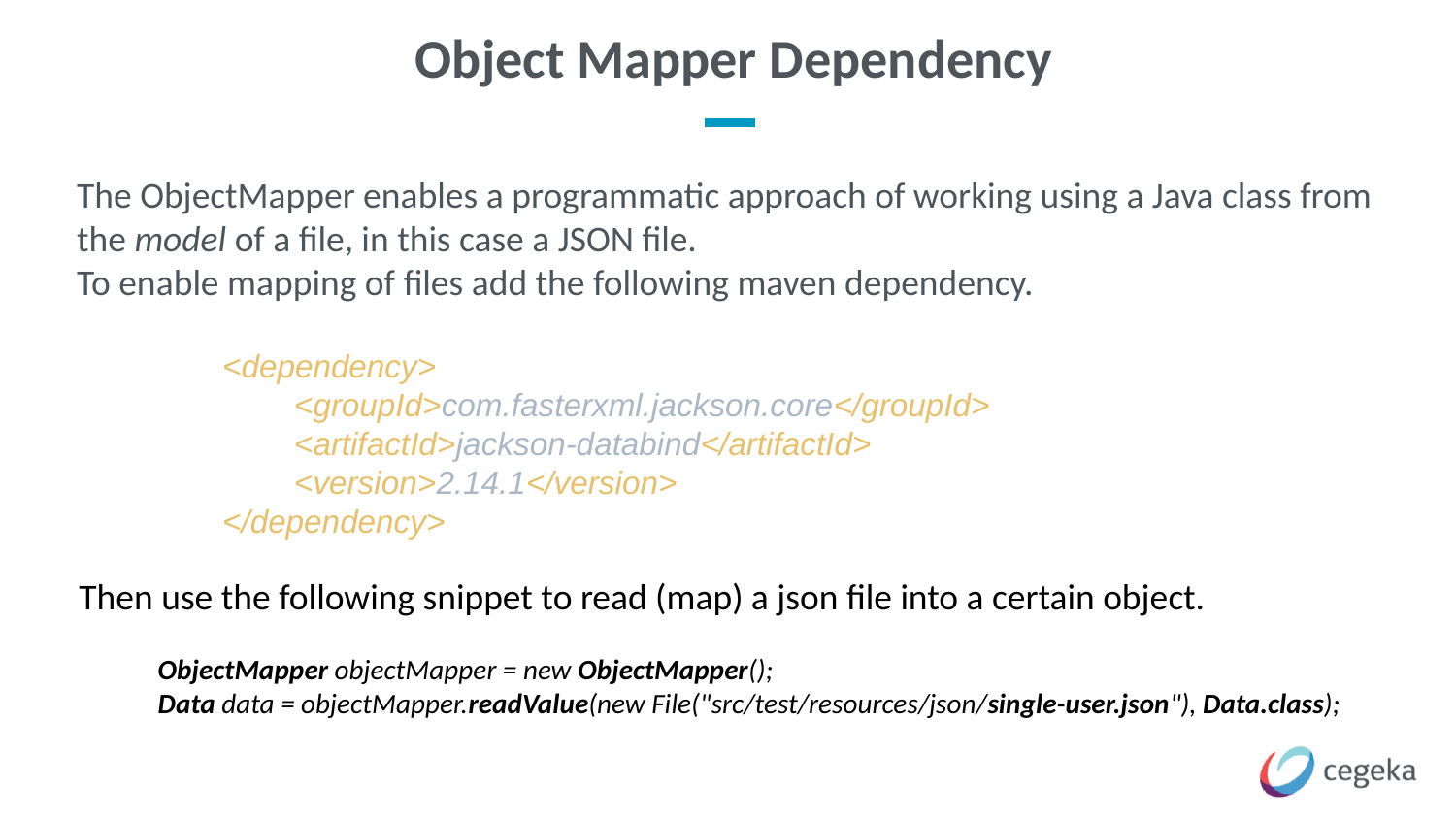

# Object Mapper Dependency
The ObjectMapper enables a programmatic approach of working using a Java class from the model of a file, in this case a JSON file.
To enable mapping of files add the following maven dependency.

	<dependency>
    	        <groupId>com.fasterxml.jackson.core</groupId>
    	        <artifactId>jackson-databind</artifactId>
    	        <version>2.14.1</version>
	</dependency>

Then use the following snippet to read (map) a json file into a certain object.

ObjectMapper objectMapper = new ObjectMapper();
Data data = objectMapper.readValue(new File("src/test/resources/json/single-user.json"), Data.class);